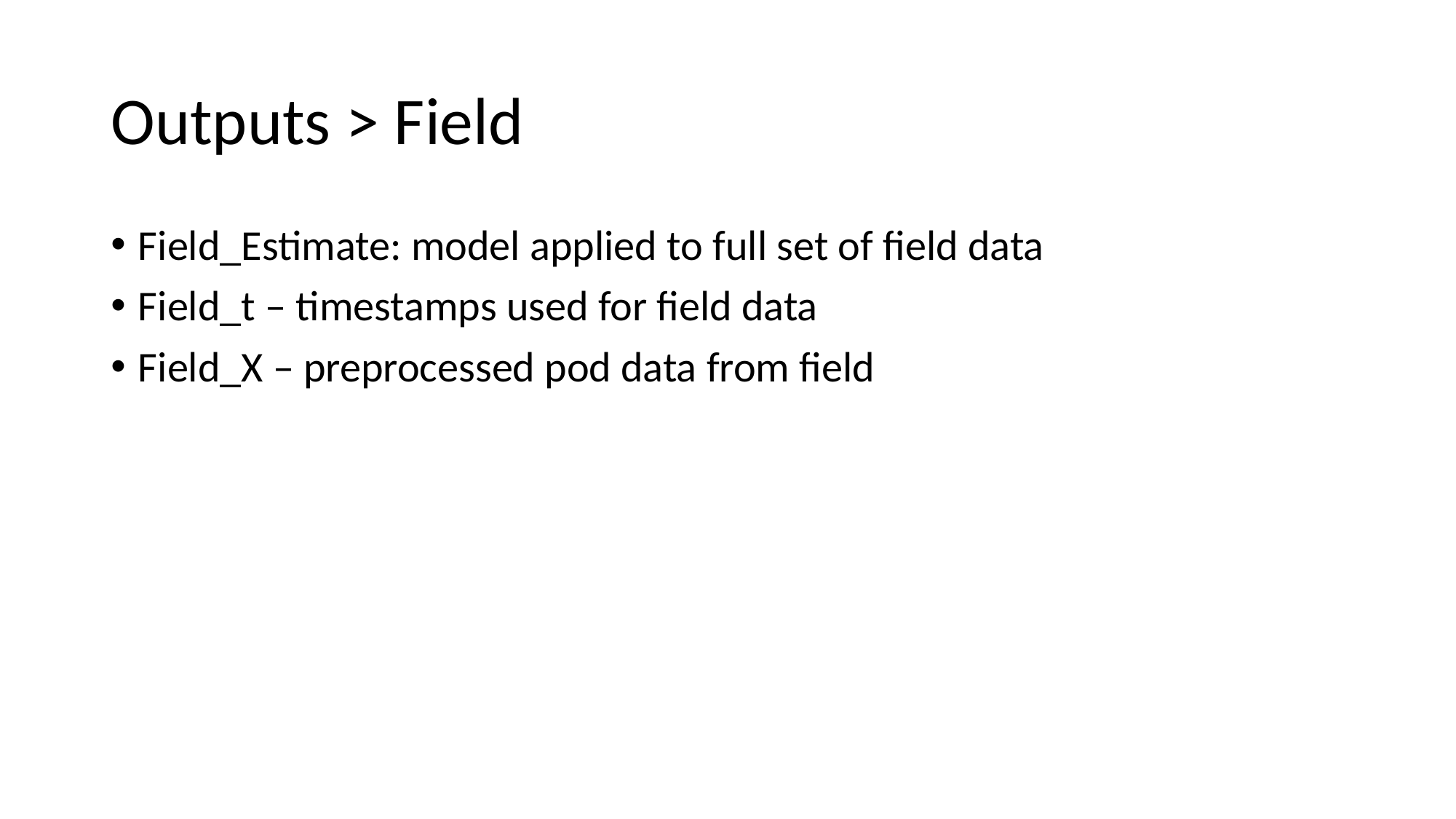

# Outputs > Field
Field_Estimate: model applied to full set of field data
Field_t – timestamps used for field data
Field_X – preprocessed pod data from field